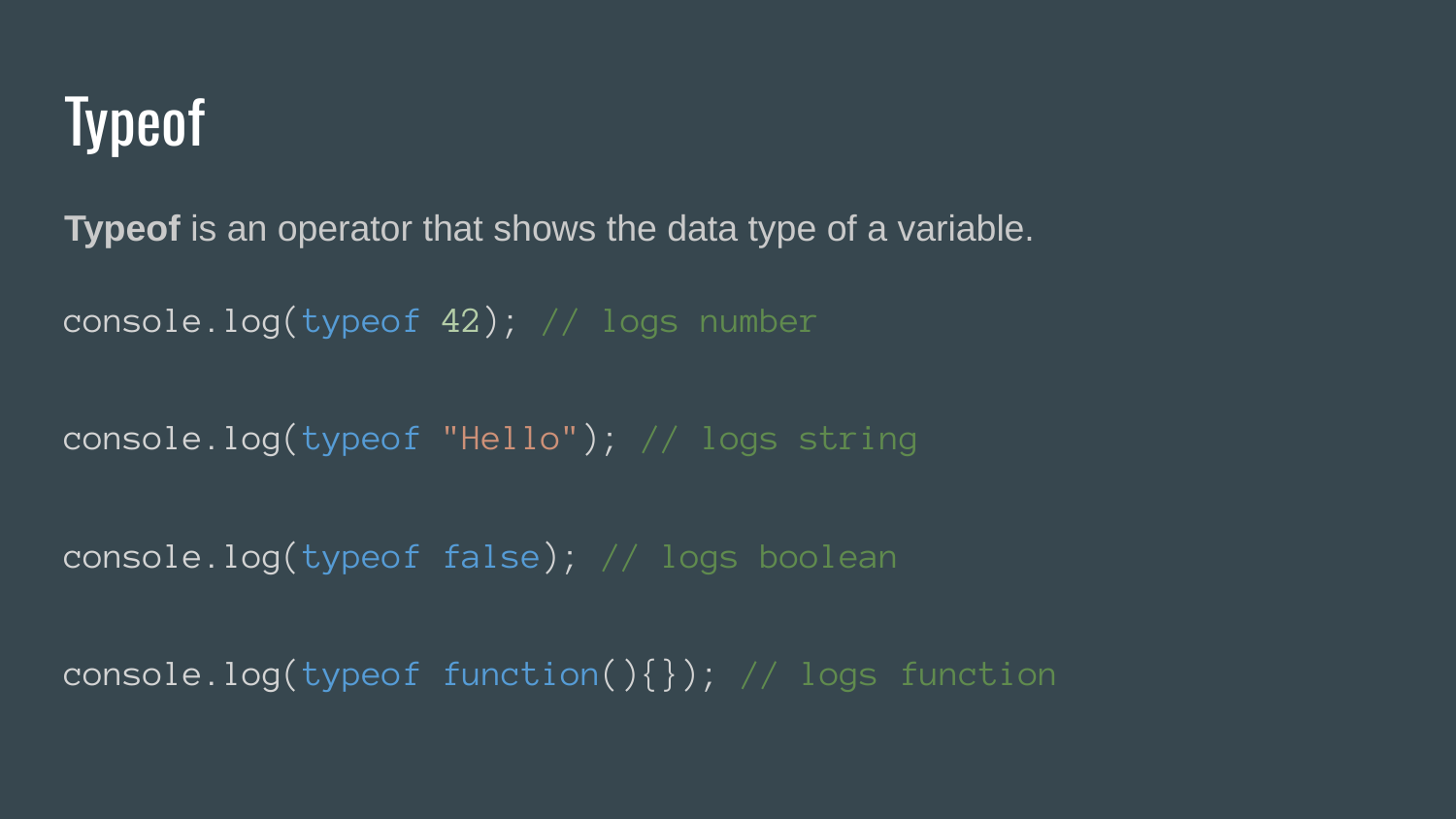

# Typeof
Typeof is an operator that shows the data type of a variable.
console.log(typeof 42); // logs number

console.log(typeof "Hello"); // logs string

console.log(typeof false); // logs boolean

console.log(typeof function(){}); // logs function